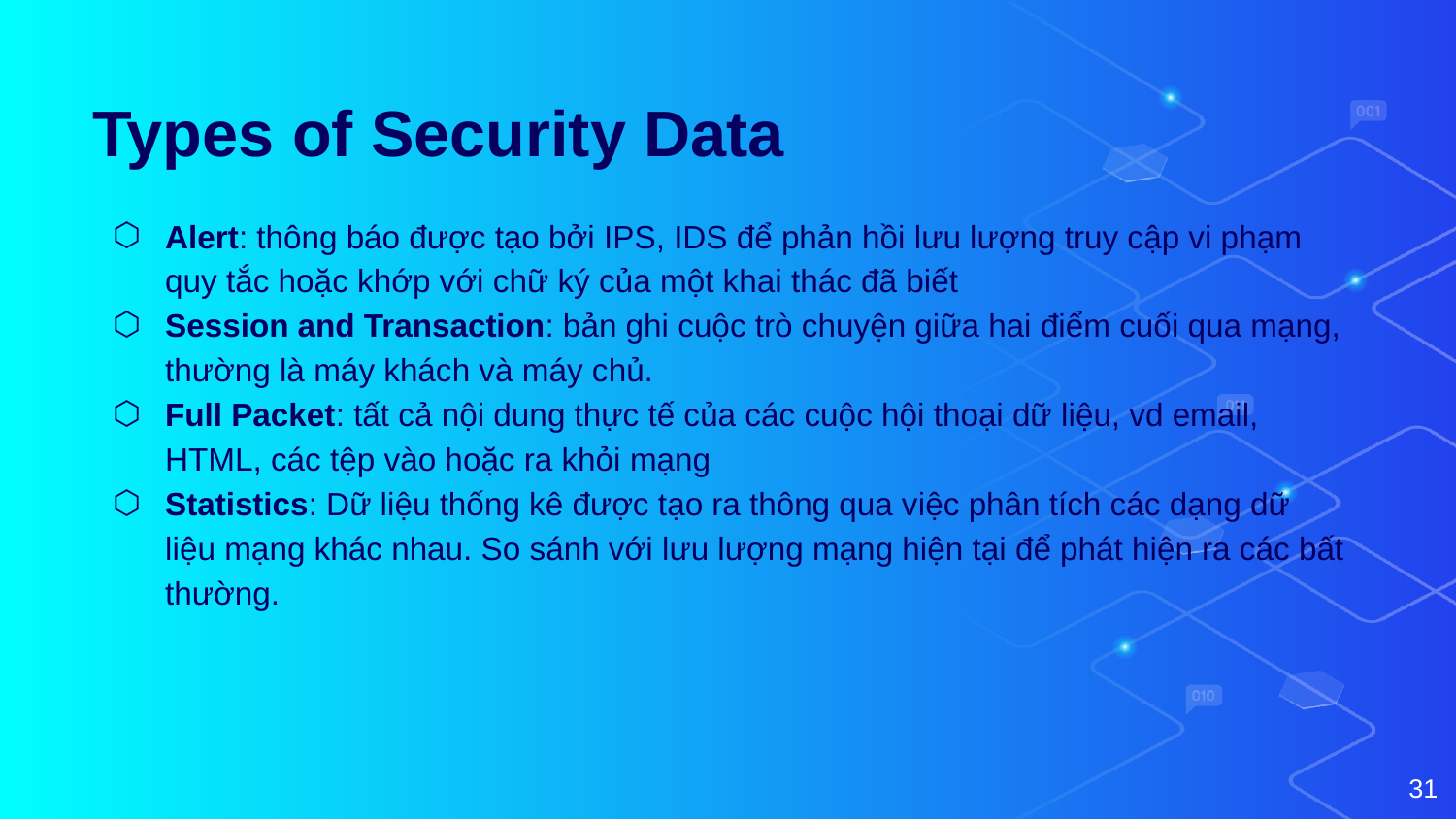

# Types of Security Data
Alert: thông báo được tạo bởi IPS, IDS để phản hồi lưu lượng truy cập vi phạm quy tắc hoặc khớp với chữ ký của một khai thác đã biết
Session and Transaction: bản ghi cuộc trò chuyện giữa hai điểm cuối qua mạng, thường là máy khách và máy chủ.
Full Packet: tất cả nội dung thực tế của các cuộc hội thoại dữ liệu, vd email, HTML, các tệp vào hoặc ra khỏi mạng
Statistics: Dữ liệu thống kê được tạo ra thông qua việc phân tích các dạng dữ liệu mạng khác nhau. So sánh với lưu lượng mạng hiện tại để phát hiện ra các bất thường.
31